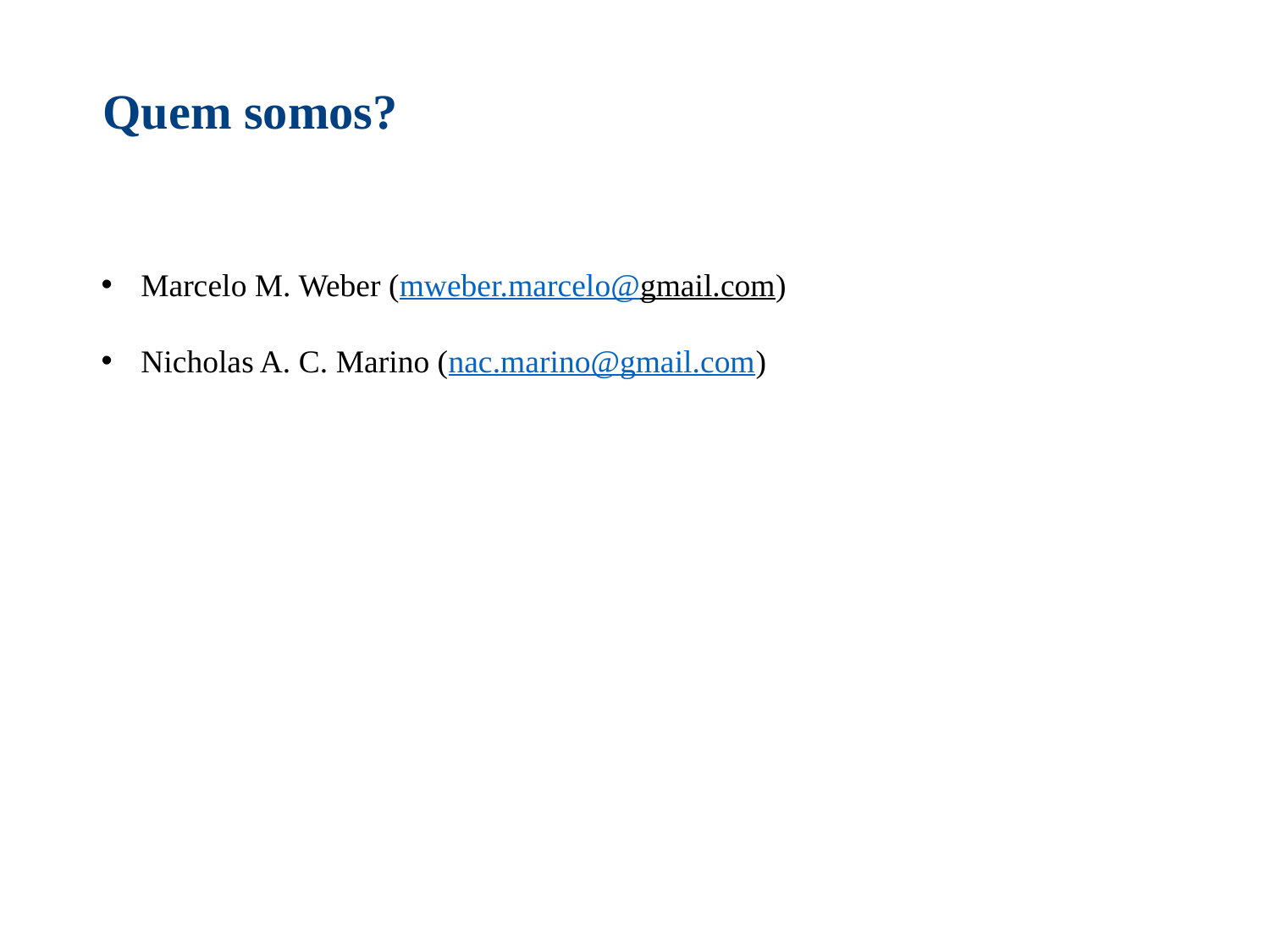

Quem somos?
Marcelo M. Weber (mweber.marcelo@gmail.com)
Nicholas A. C. Marino (nac.marino@gmail.com)